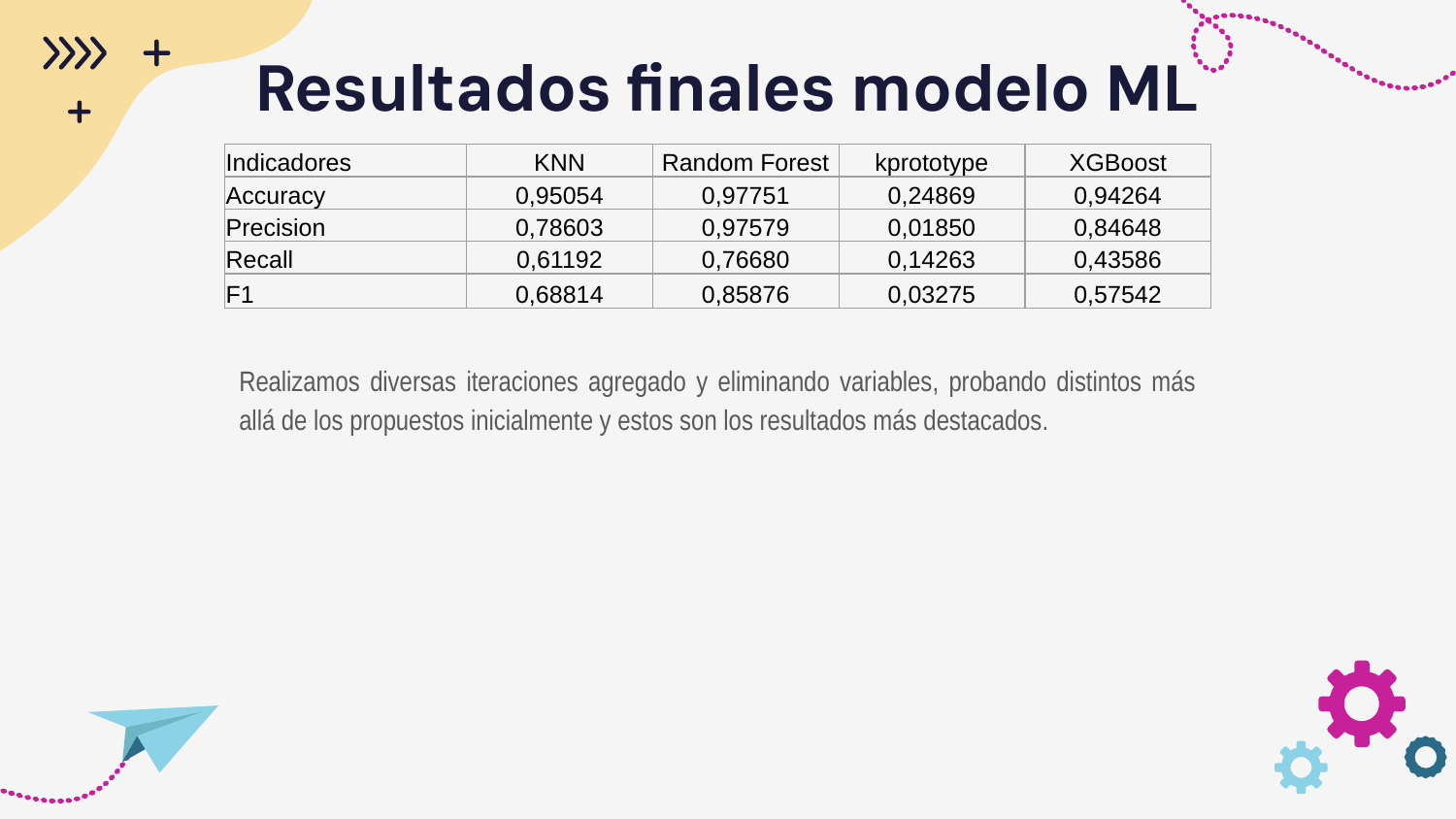

Resultados finales modelo ML
| Indicadores | KNN | Random Forest | kprototype | XGBoost |
| --- | --- | --- | --- | --- |
| Accuracy | 0,95054 | 0,97751 | 0,24869 | 0,94264 |
| Precision | 0,78603 | 0,97579 | 0,01850 | 0,84648 |
| Recall | 0,61192 | 0,76680 | 0,14263 | 0,43586 |
| F1 | 0,68814 | 0,85876 | 0,03275 | 0,57542 |
Realizamos diversas iteraciones agregado y eliminando variables, probando distintos más allá de los propuestos inicialmente y estos son los resultados más destacados.